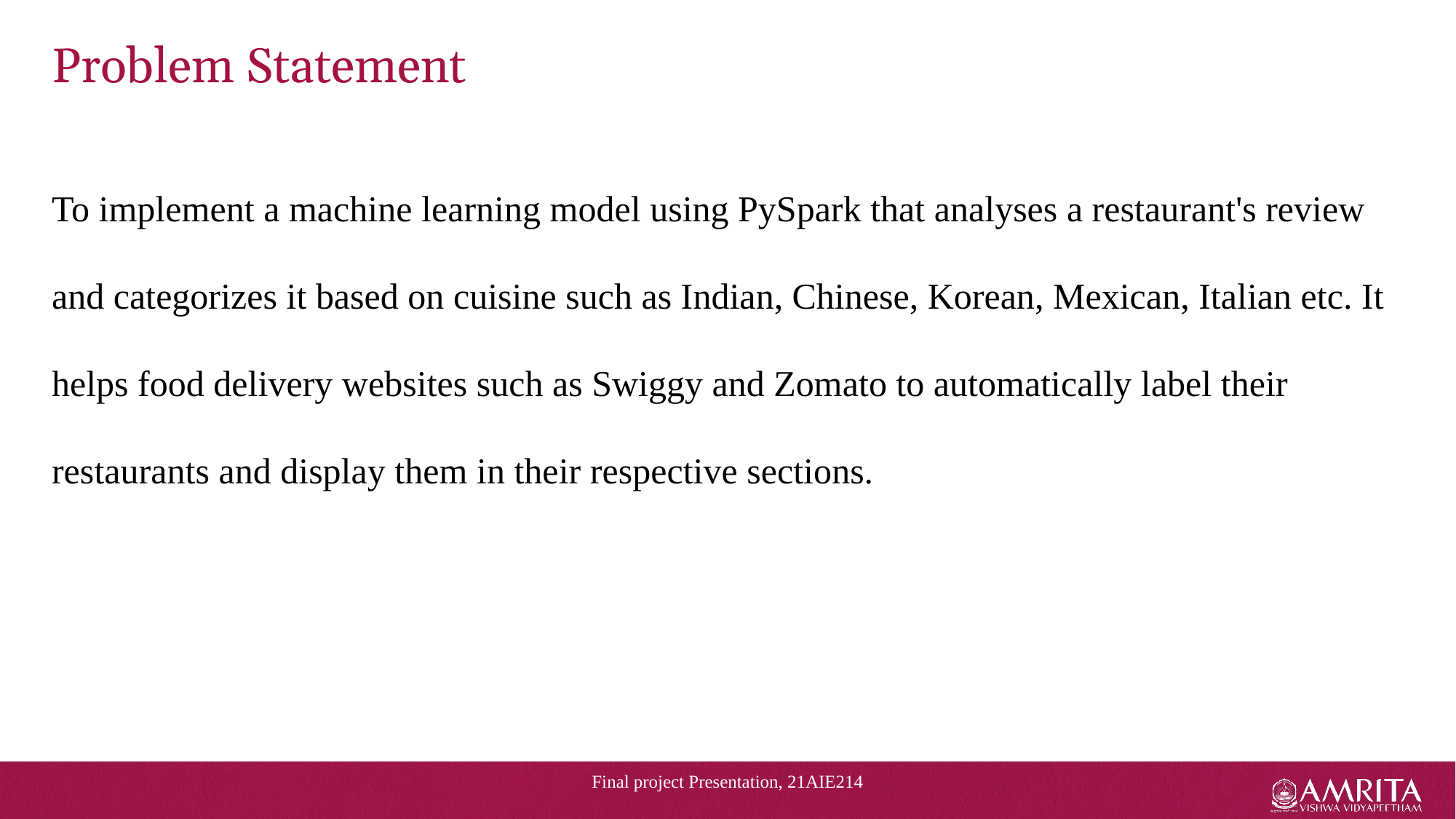

# Problem Statement
To implement a machine learning model using PySpark that analyses a restaurant's review and categorizes it based on cuisine such as Indian, Chinese, Korean, Mexican, Italian etc. It helps food delivery websites such as Swiggy and Zomato to automatically label their restaurants and display them in their respective sections.
Final project Presentation, 21AIE214